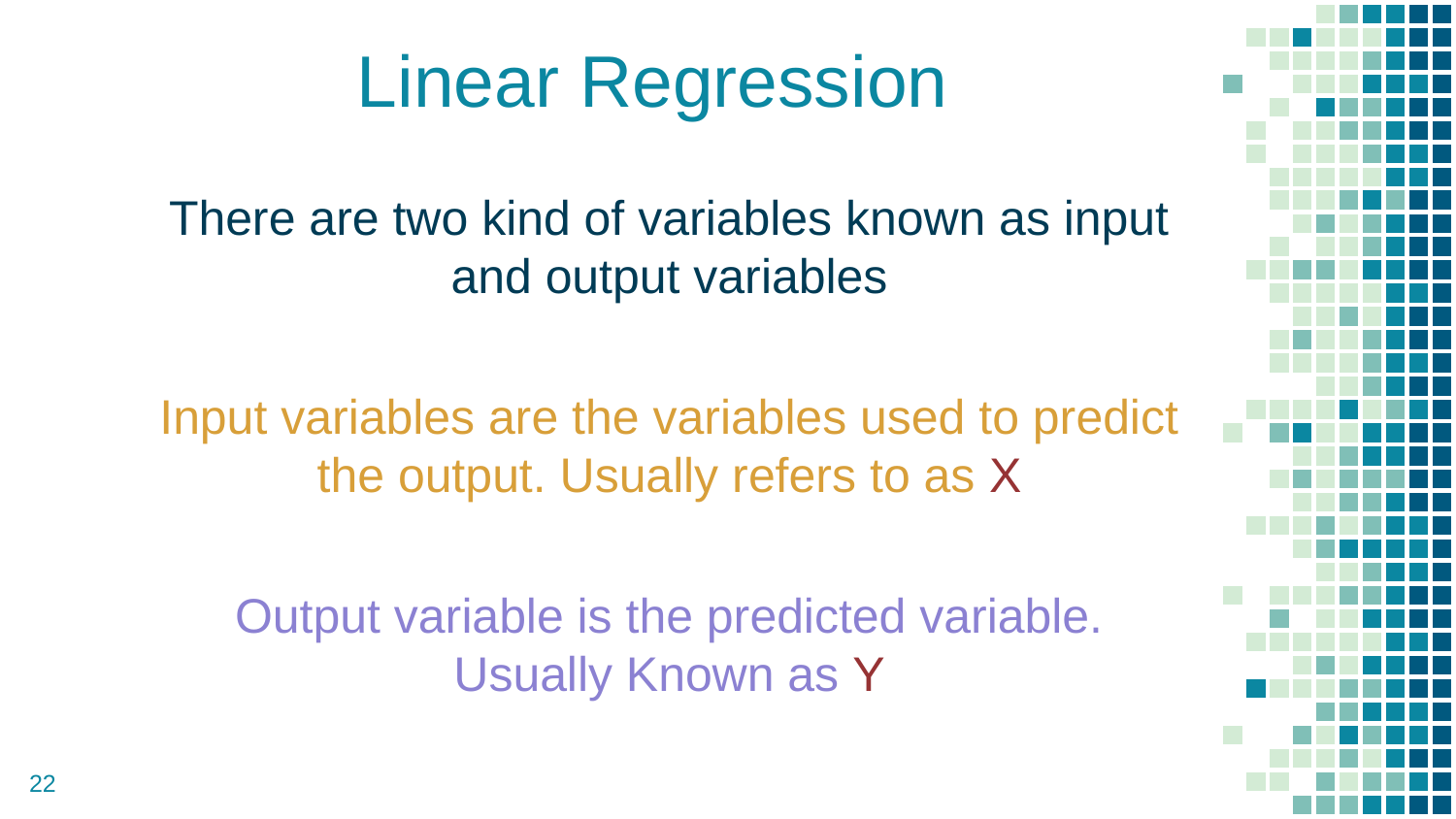

# Linear Regression
There are two kind of variables known as input and output variables

Input variables are the variables used to predict the output. Usually refers to as X

Output variable is the predicted variable. Usually Known as Y
22